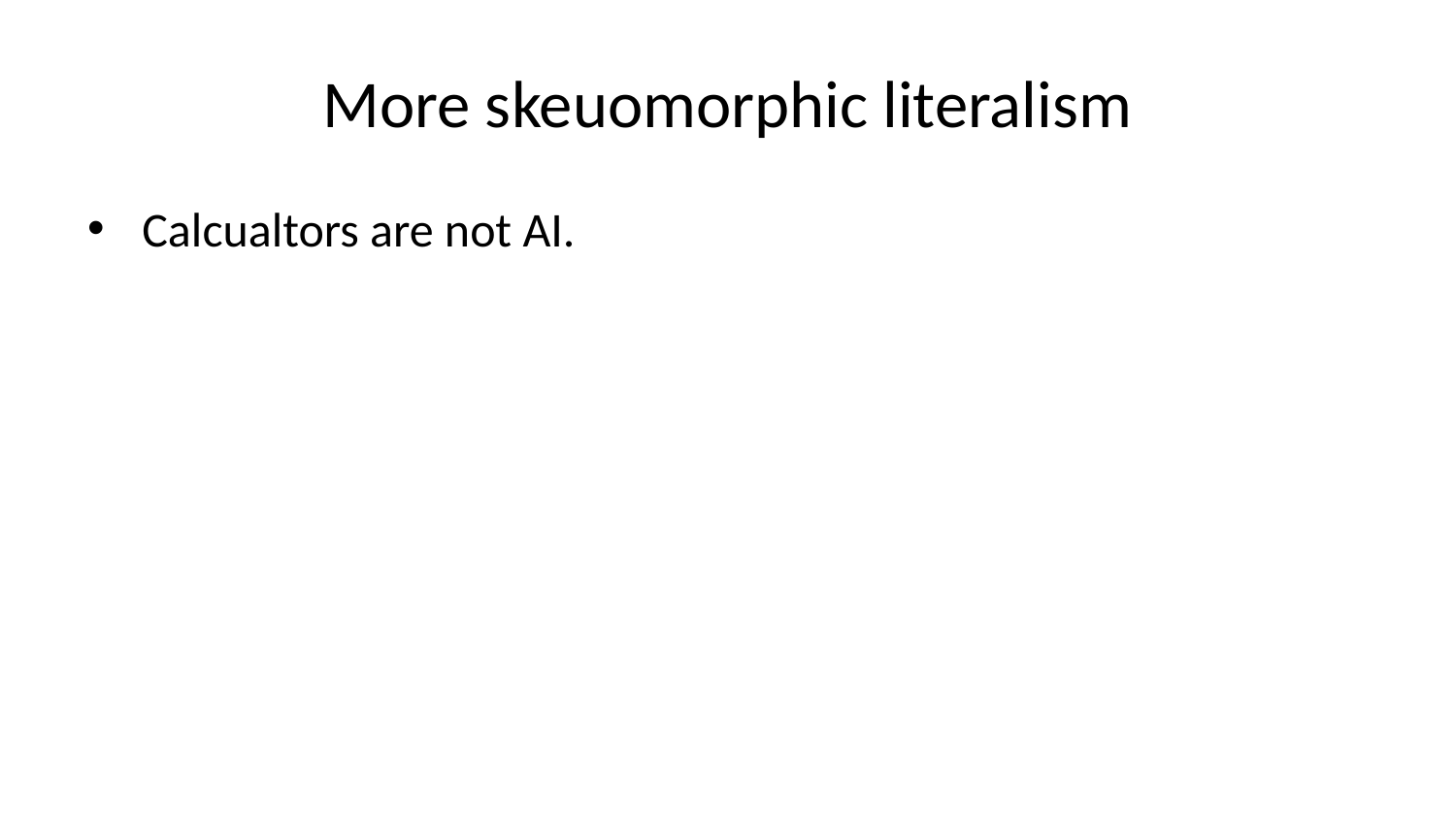

# More skeuomorphic literalism
Calcualtors are not AI.